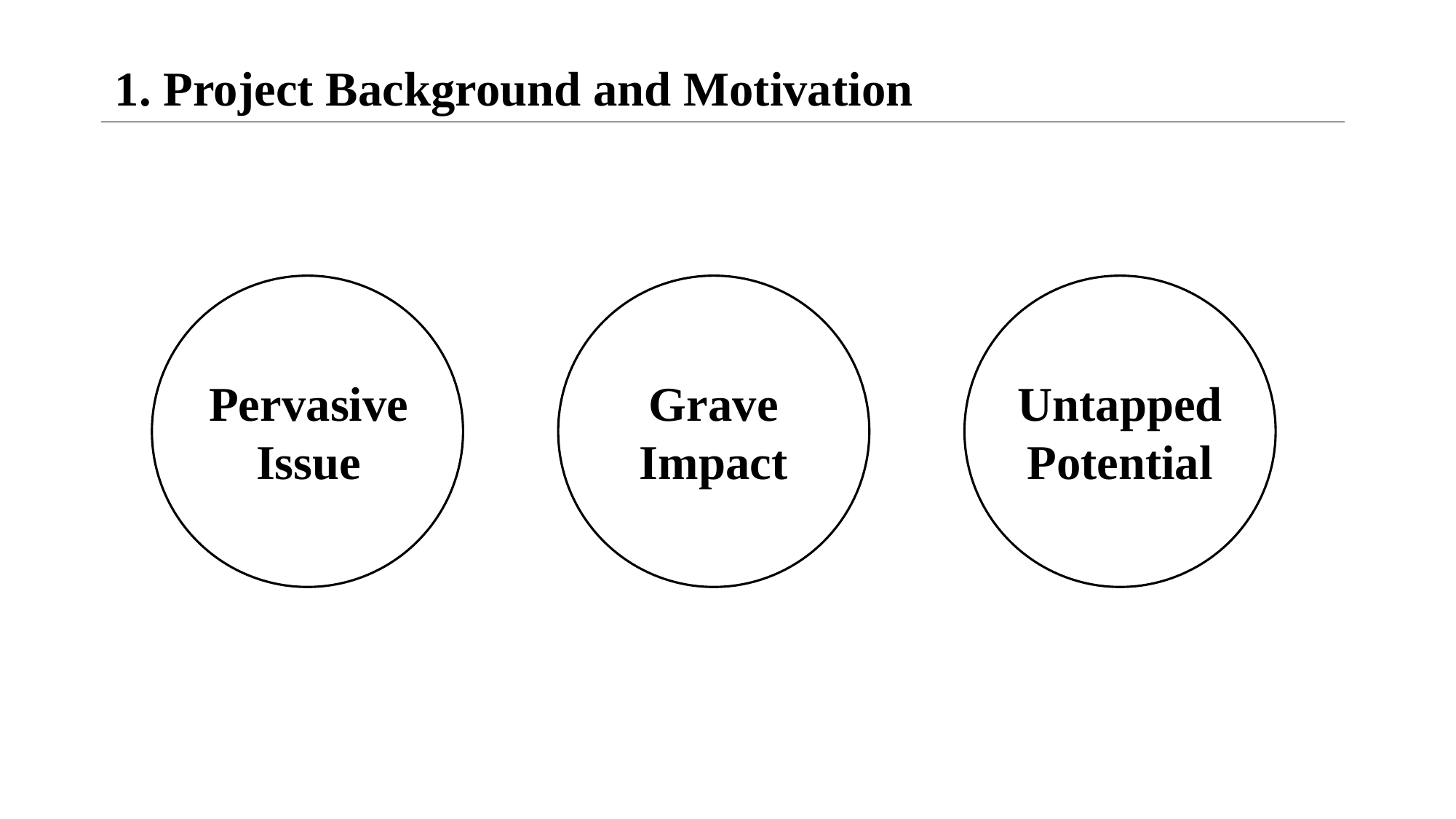

1. Project Background and Motivation

Pervasive
Issue
Grave
Impact
Untapped
Potential